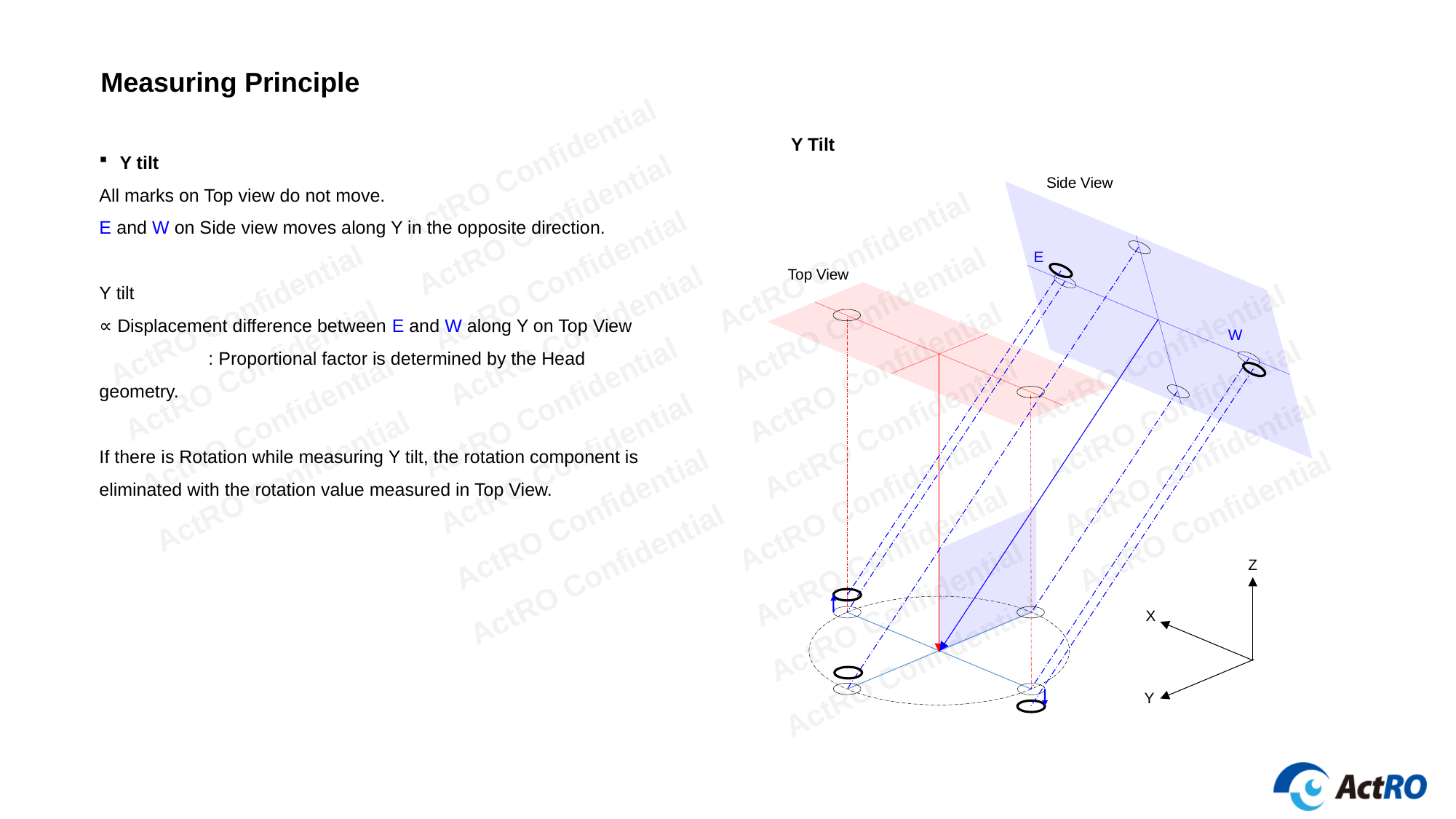

Measuring Principle
Y Tilt
Y tilt
All marks on Top view do not move.
E and W on Side view moves along Y in the opposite direction.

Y tilt
∝ Displacement difference between E and W along Y on Top View
	: Proportional factor is determined by the Head geometry.

If there is Rotation while measuring Y tilt, the rotation component is eliminated with the rotation value measured in Top View.

Side View
E
Top View

W

Z
X
Y